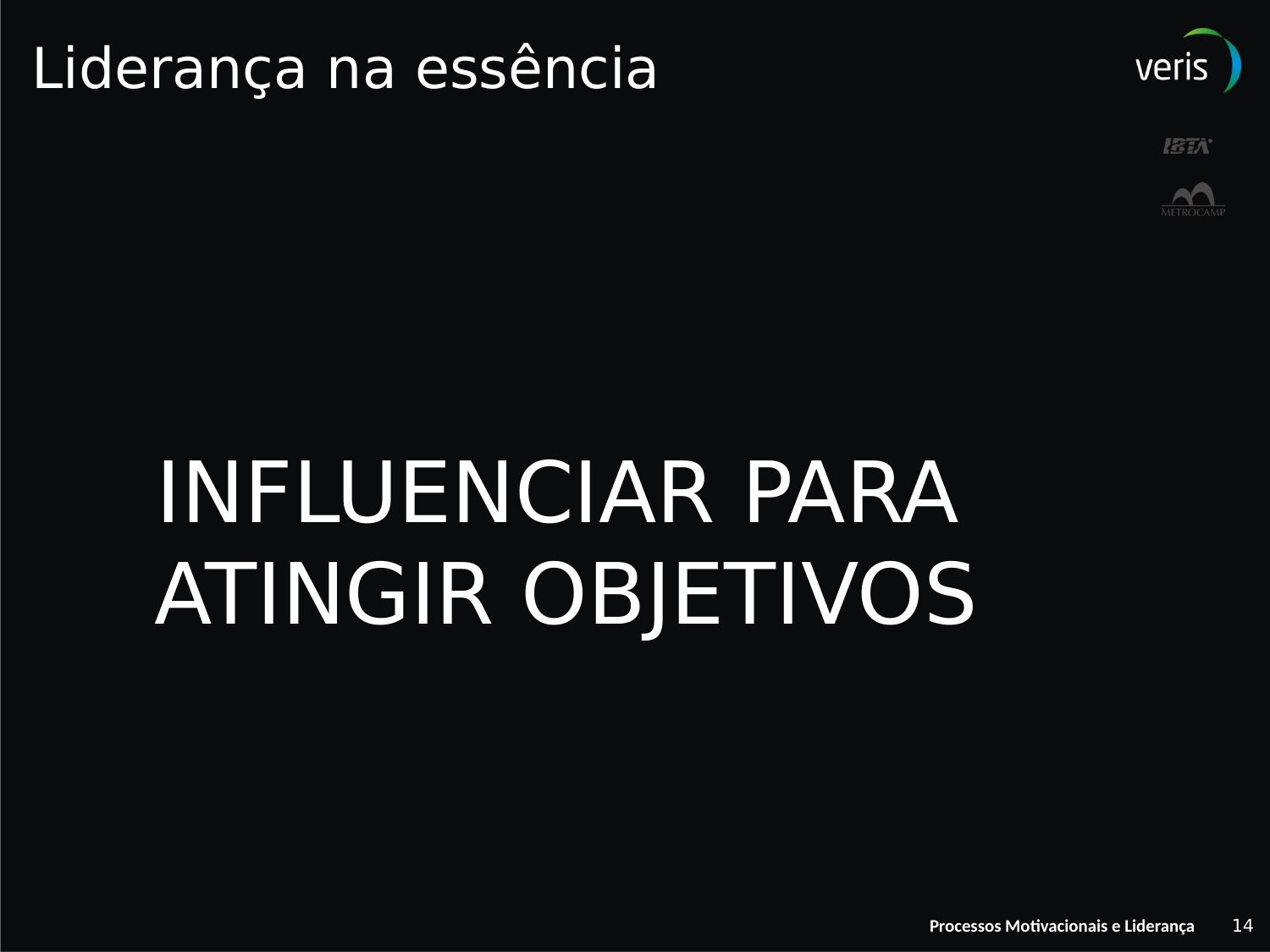

# Liderança na essência

INFLUENCIAR PARA ATINGIR OBJETIVOS
14
Processos Motivacionais e Liderança